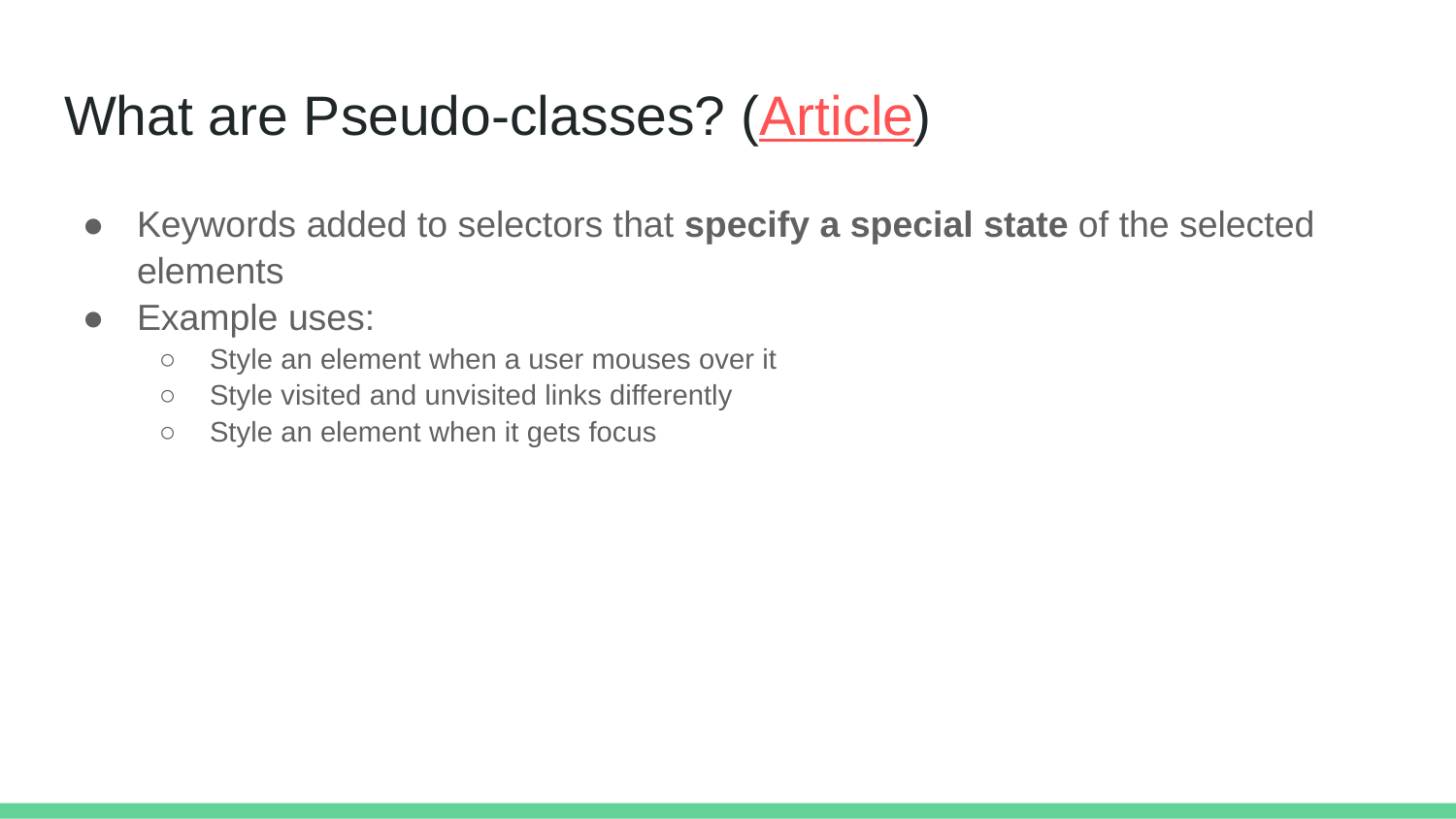

# What are Pseudo-classes? (Article)
Keywords added to selectors that specify a special state of the selected elements
Example uses:
Style an element when a user mouses over it
Style visited and unvisited links differently
Style an element when it gets focus